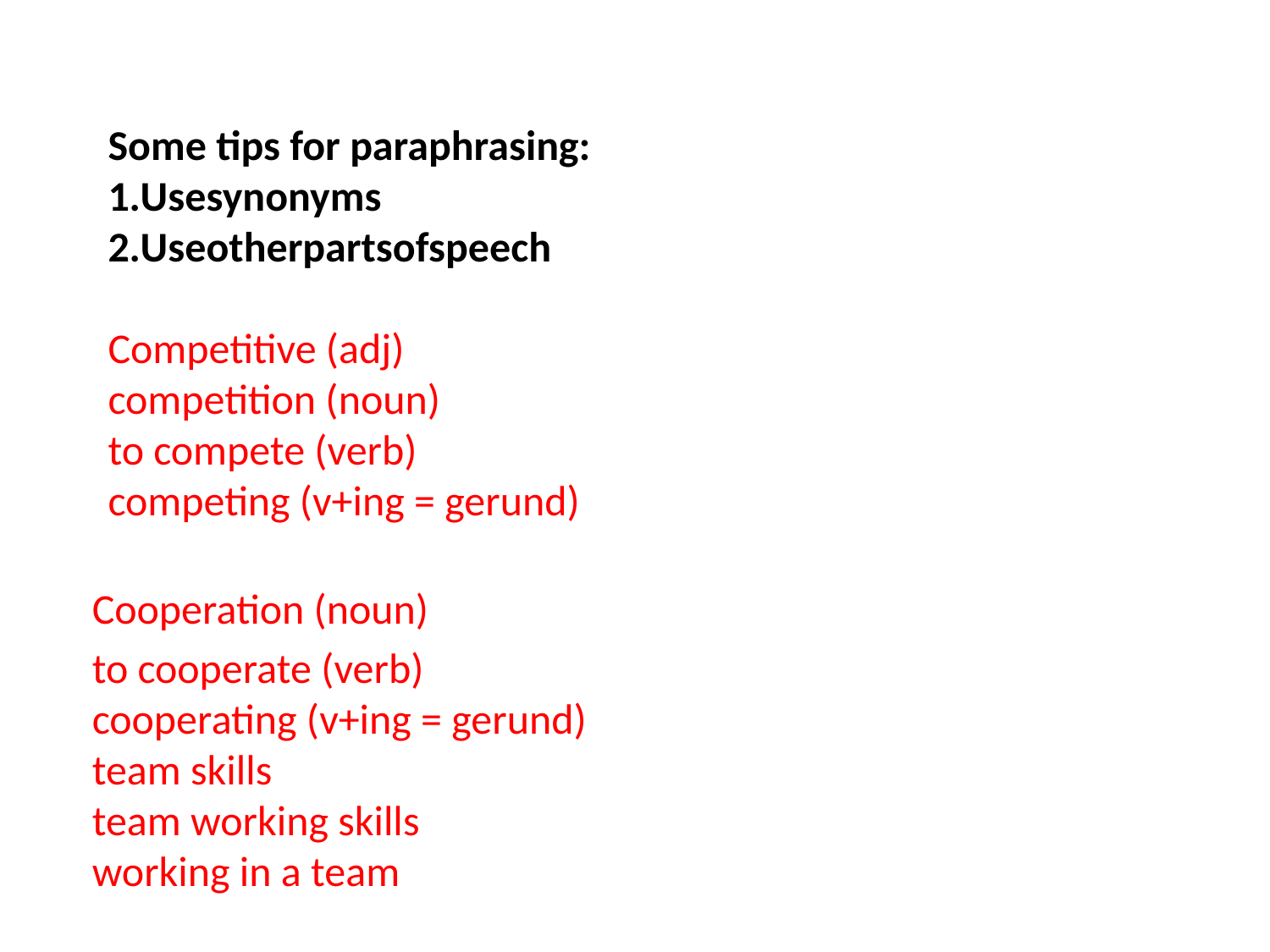

# Some tips for paraphrasing: 1.Usesynonyms 2.Useotherpartsofspeech Competitive (adj) competition (noun) to compete (verb) competing (v+ing = gerund)
Cooperation (noun)
to cooperate (verb)
cooperating (v+ing = gerund)
team skills
team working skills
working in a team